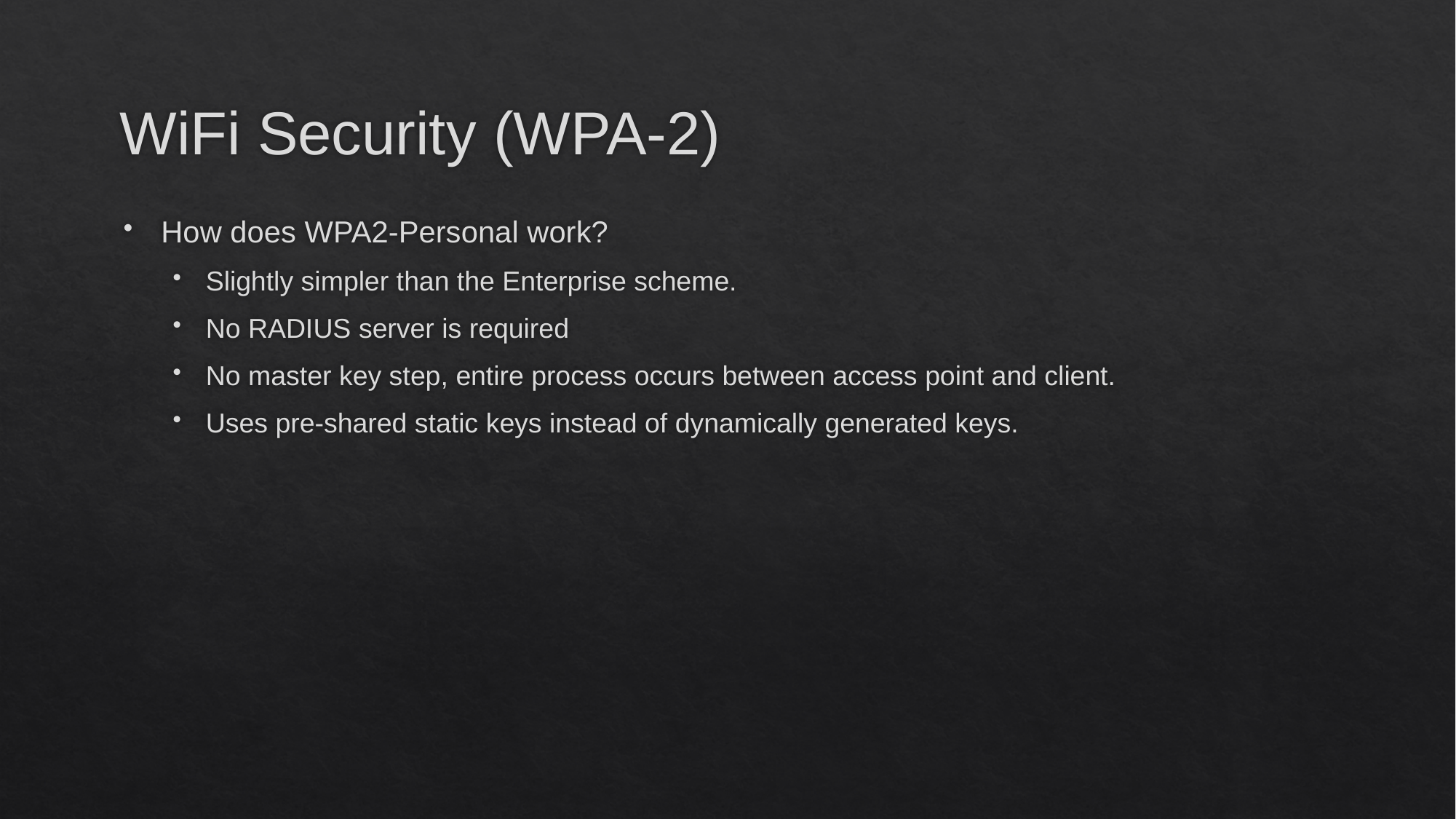

# WiFi Security (WPA-2)
How does WPA2-Personal work?
Slightly simpler than the Enterprise scheme.
No RADIUS server is required
No master key step, entire process occurs between access point and client.
Uses pre-shared static keys instead of dynamically generated keys.